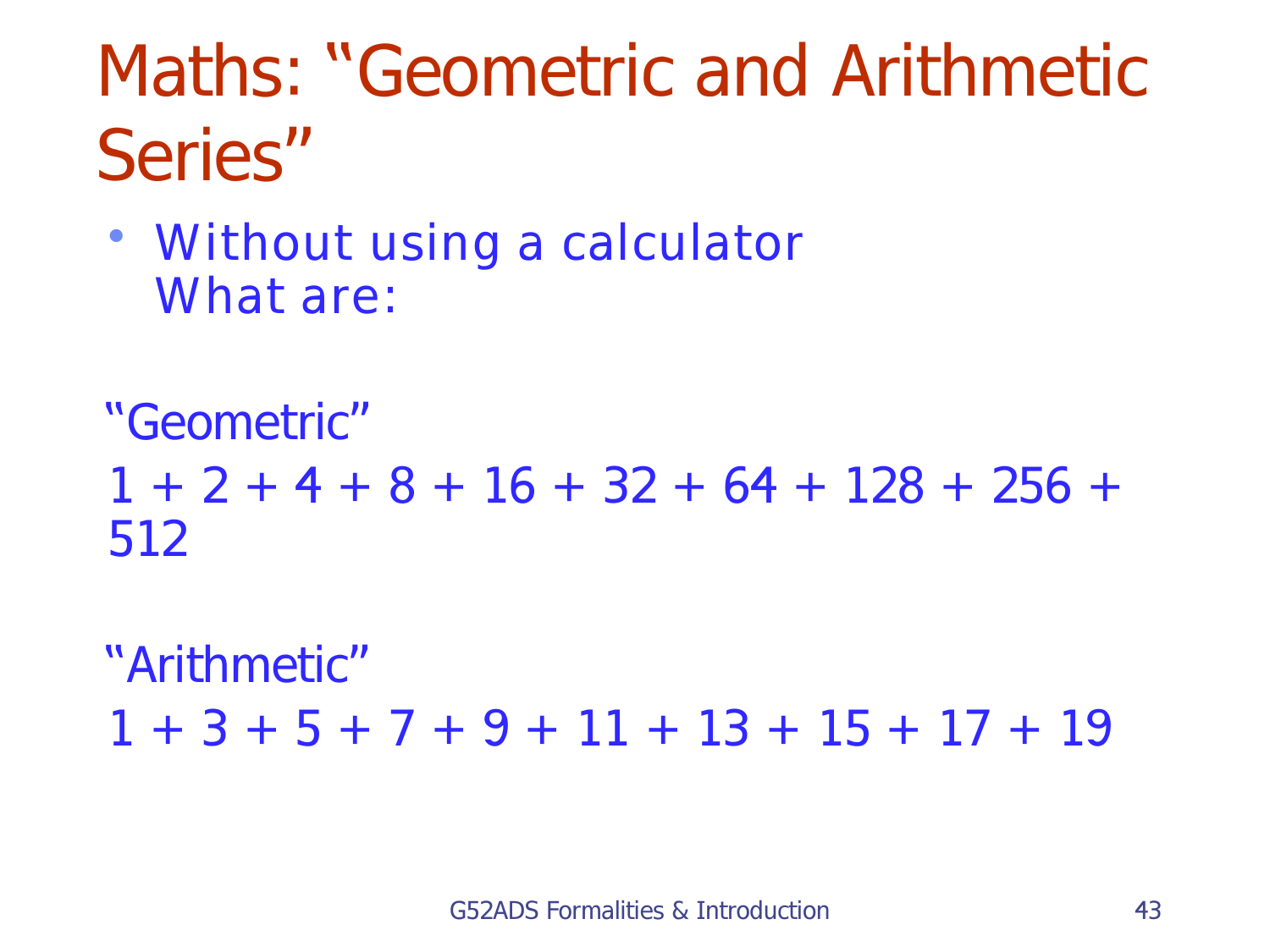

# Maths: “Geometric and Arithmetic Series”
Without using a calculator
What are:

“Geometric”
1 + 2 + 4 + 8 + 16 + 32 + 64 + 128 + 256 + 512

“Arithmetic”
1 + 3 + 5 + 7 + 9 + 11 + 13 + 15 + 17 + 19

G52ADS Formalities & Introduction
43